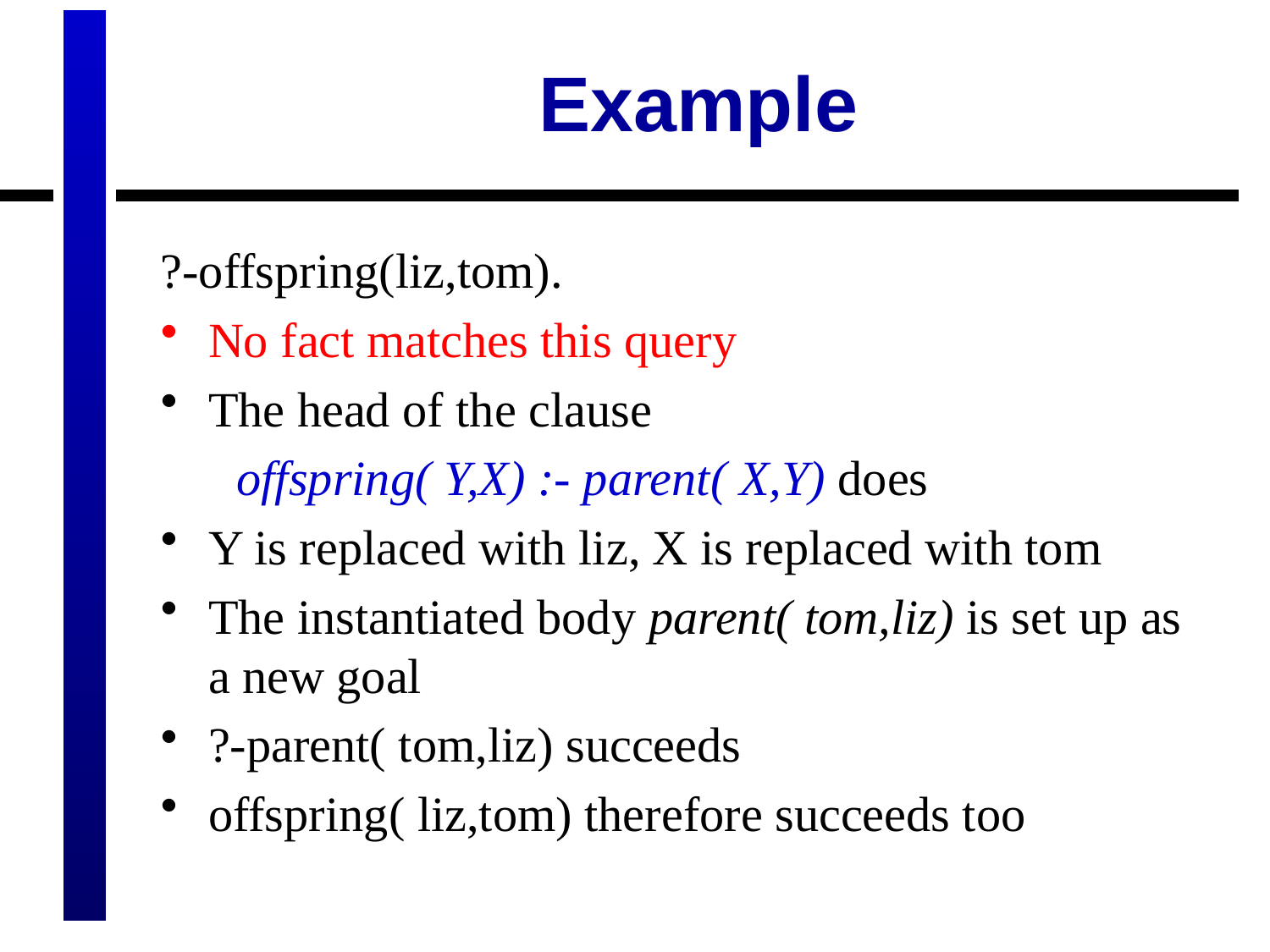

# Example
?-offspring(liz,tom).
No fact matches this query
The head of the clause
 offspring( Y,X) :- parent( X,Y) does
Y is replaced with liz, X is replaced with tom
The instantiated body parent( tom,liz) is set up as a new goal
?-parent( tom,liz) succeeds
offspring( liz,tom) therefore succeeds too